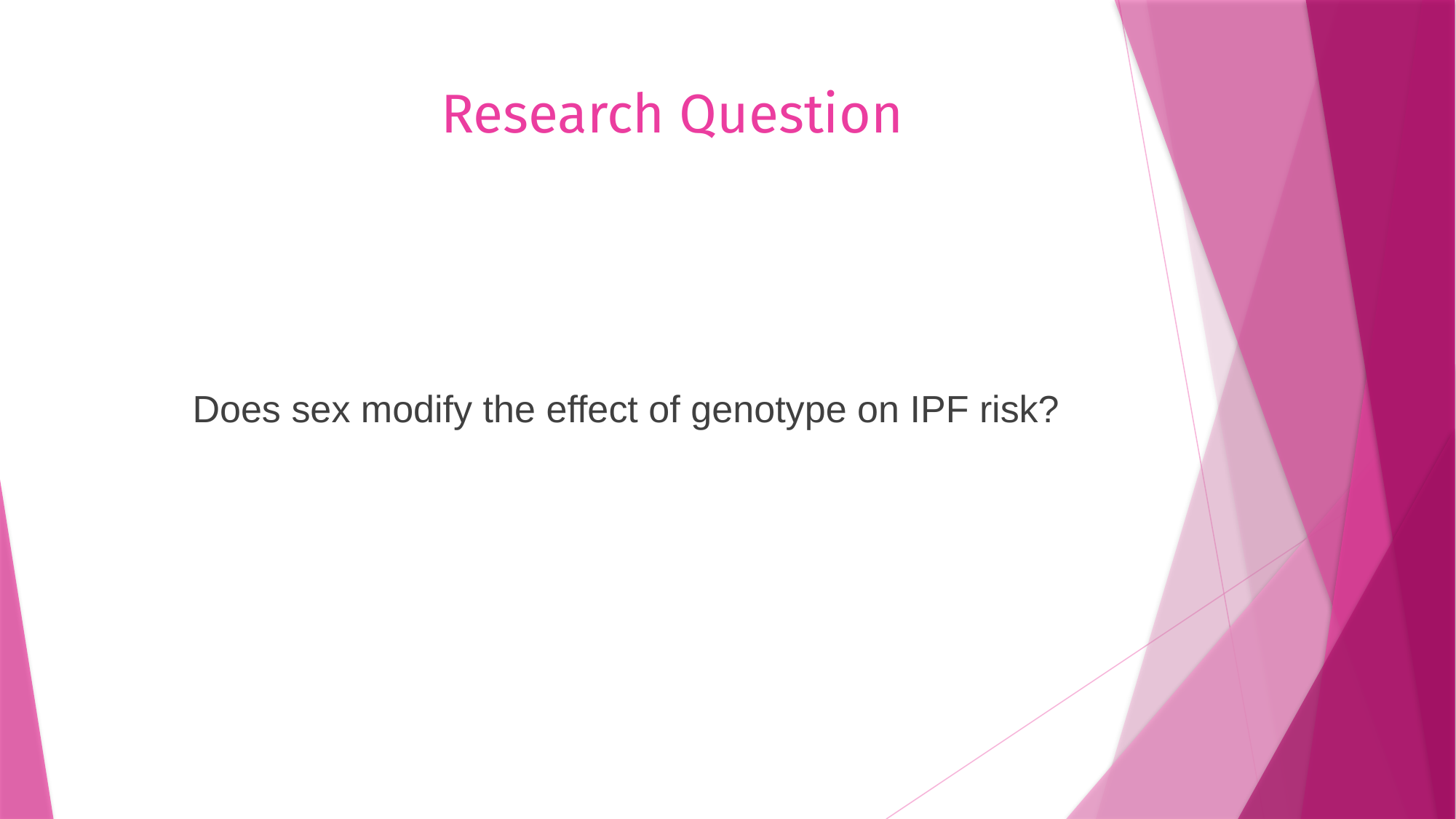

# Research Question
Does sex modify the effect of genotype on IPF risk?